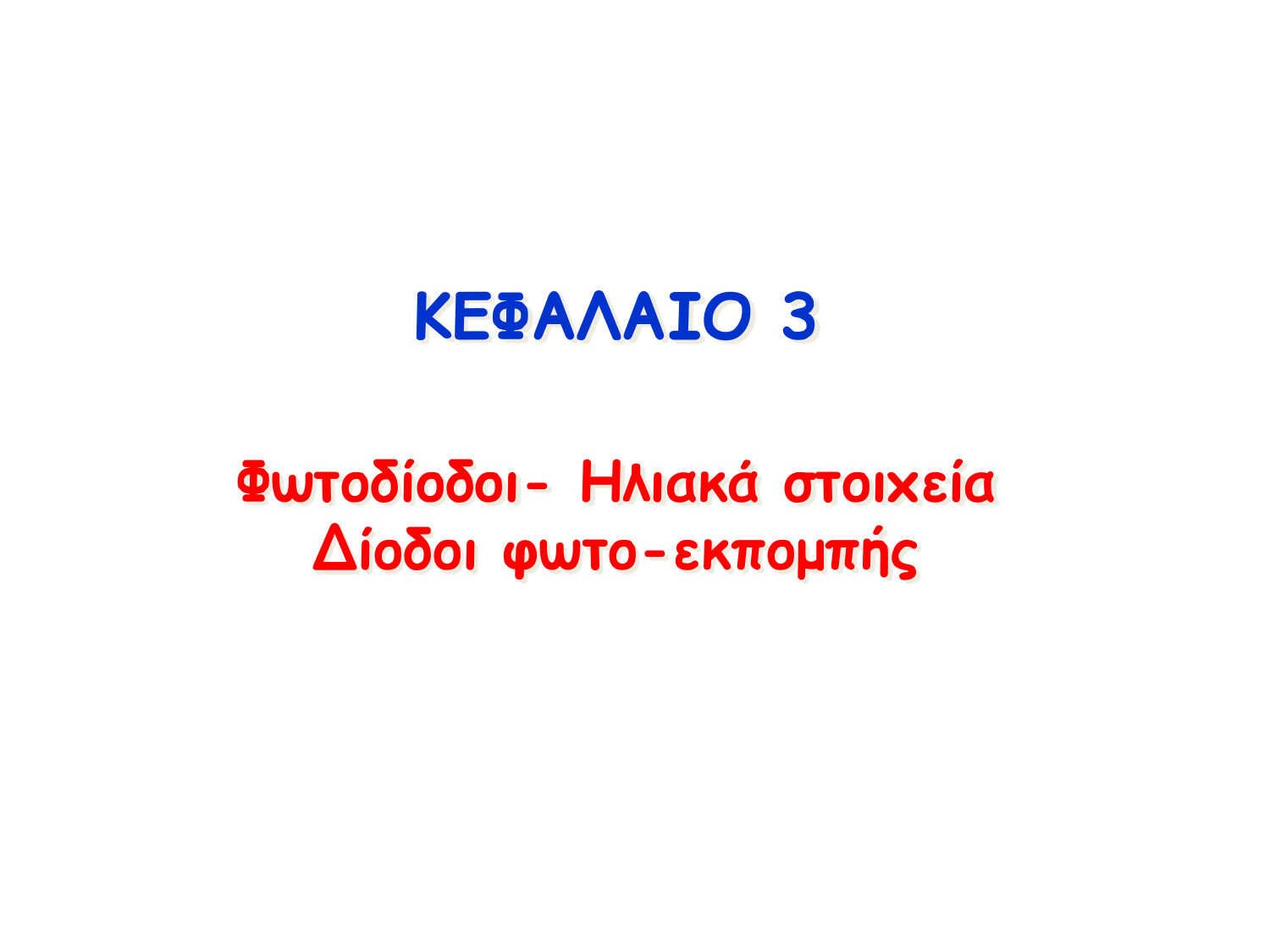

# ΚΕΦΑΛΑΙΟ 3 Φωτοδίοδοι- Ηλιακά στοιχεία Δίοδοι φωτο-εκπομπής